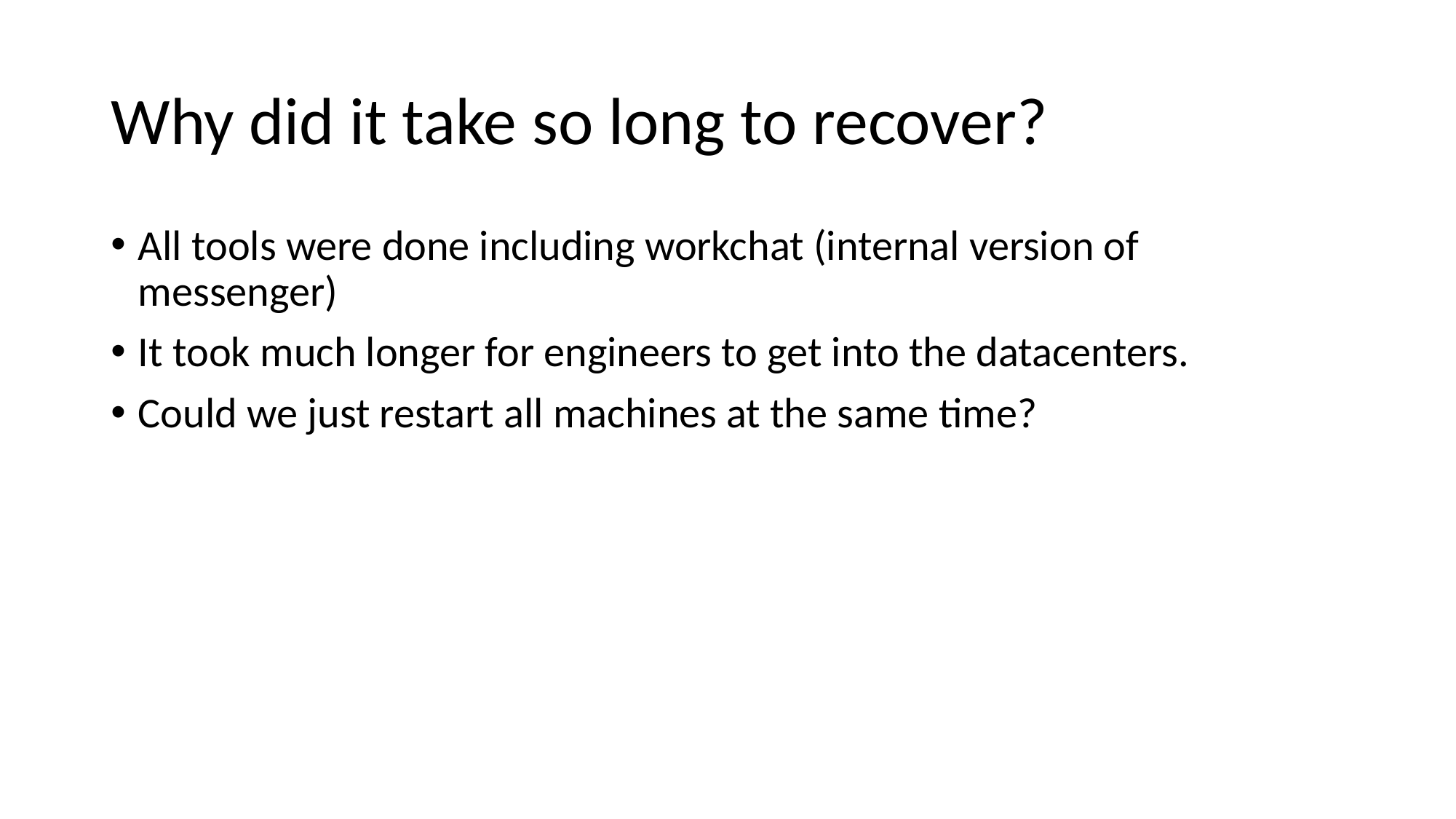

# Why did it take so long to recover?
All tools were done including workchat (internal version of messenger)
It took much longer for engineers to get into the datacenters.
Could we just restart all machines at the same time?